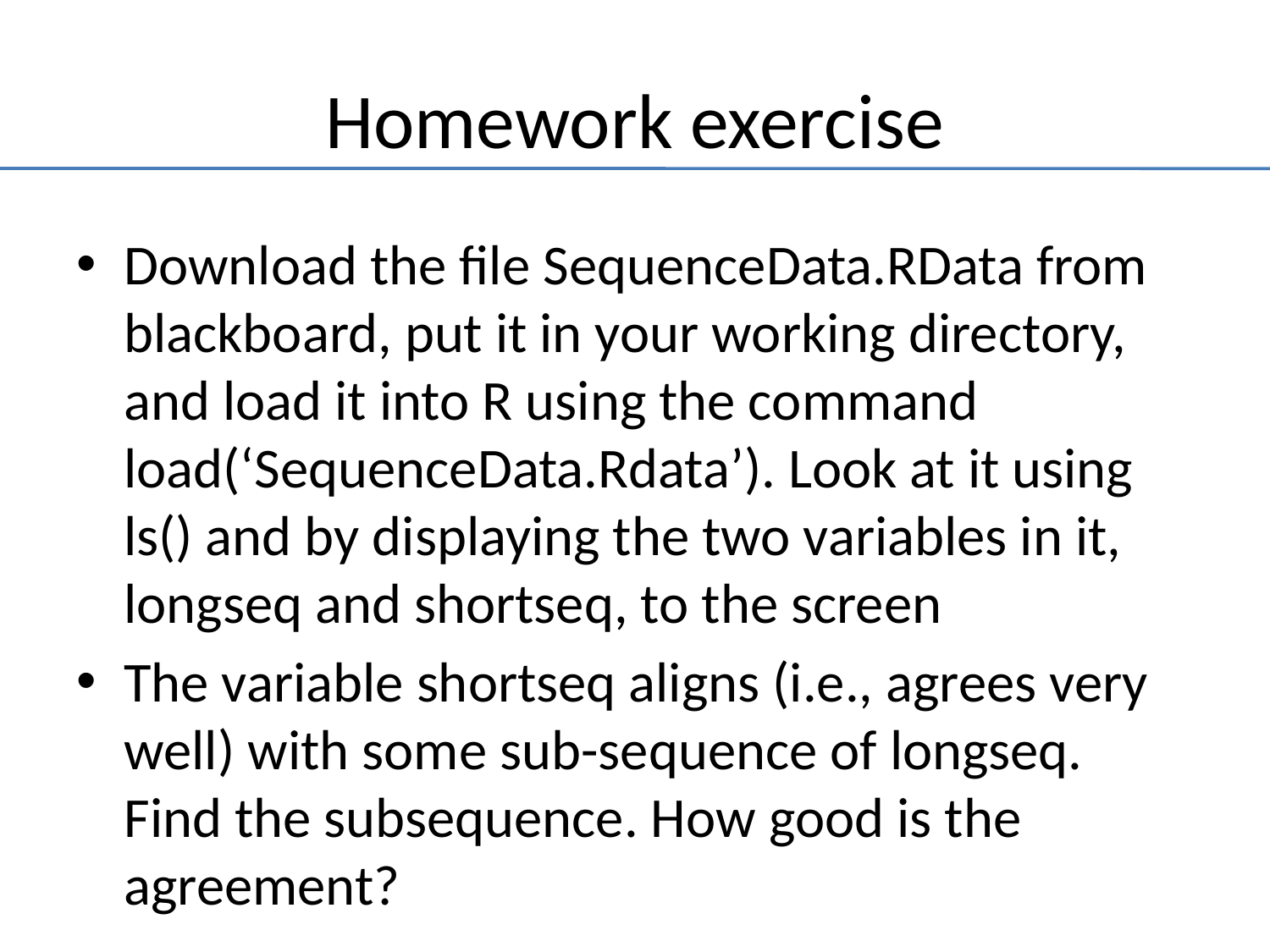

# Homework exercise
Download the file SequenceData.RData from blackboard, put it in your working directory, and load it into R using the command load(‘SequenceData.Rdata’). Look at it using ls() and by displaying the two variables in it, longseq and shortseq, to the screen
The variable shortseq aligns (i.e., agrees very well) with some sub-sequence of longseq. Find the subsequence. How good is the agreement?